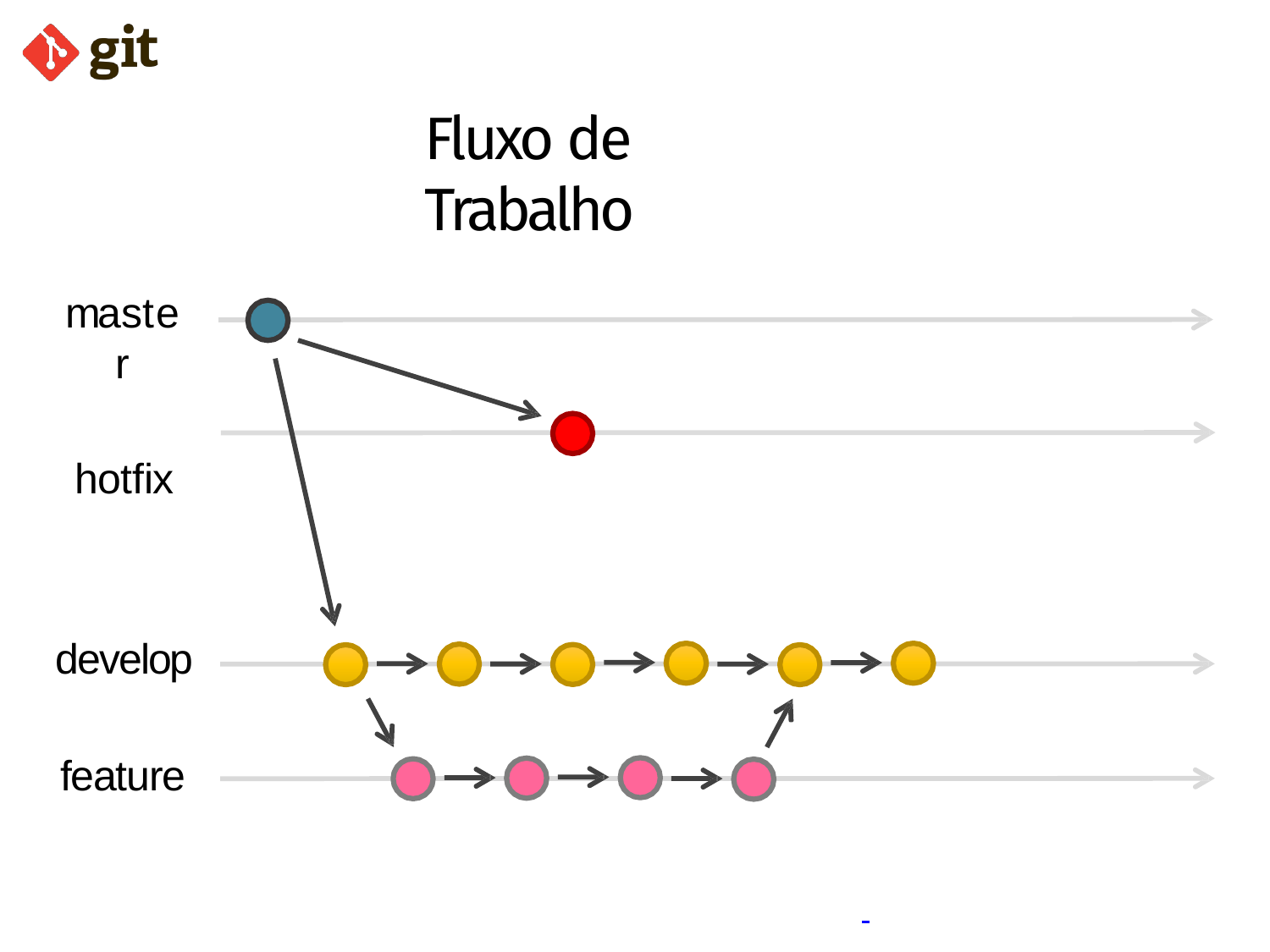

# Fluxo de Trabalho
master

hotfix

develop

feature